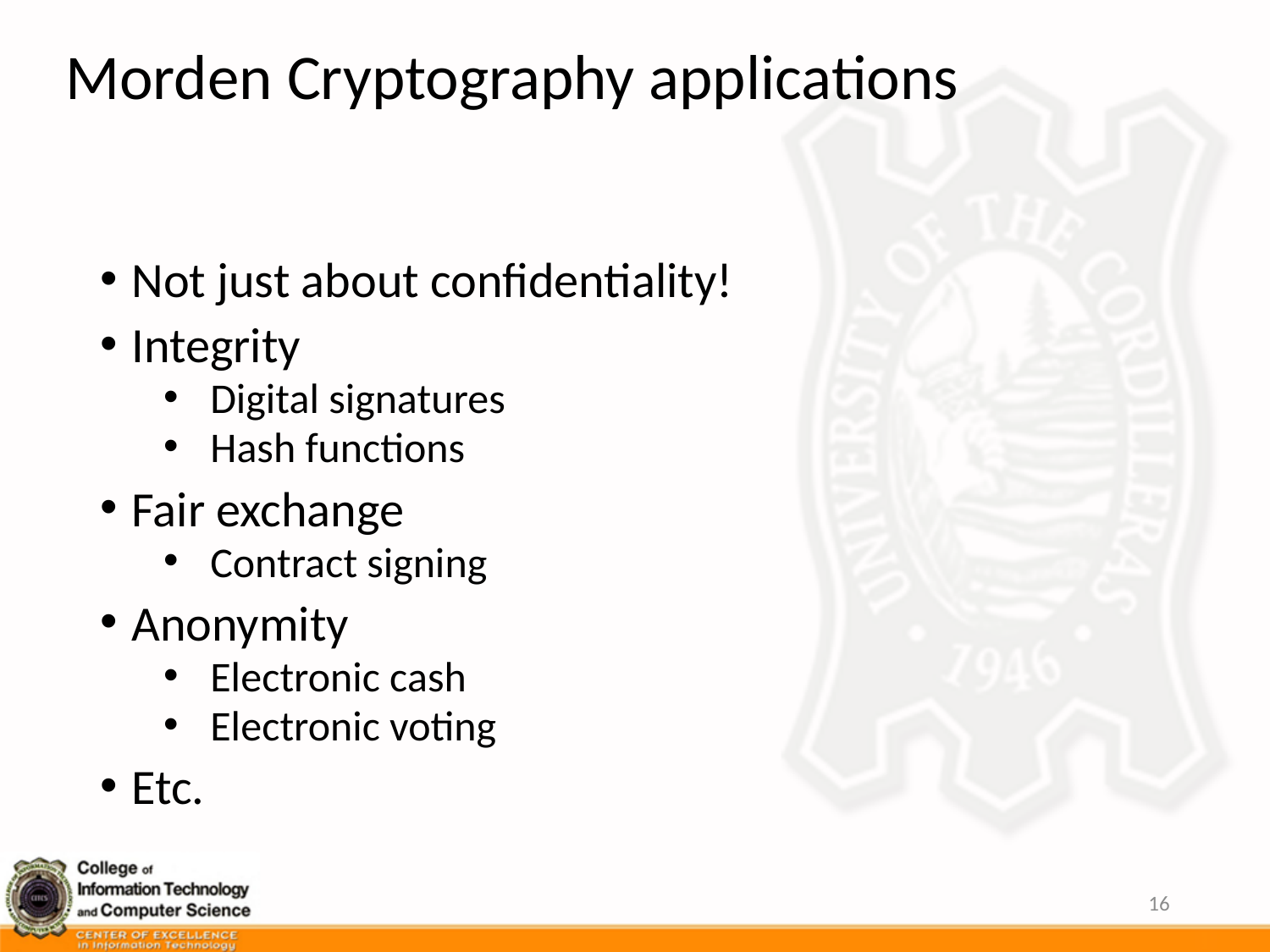

# Morden Cryptography applications
Not just about confidentiality!
Integrity
Digital signatures
Hash functions
Fair exchange
Contract signing
Anonymity
Electronic cash
Electronic voting
Etc.
16